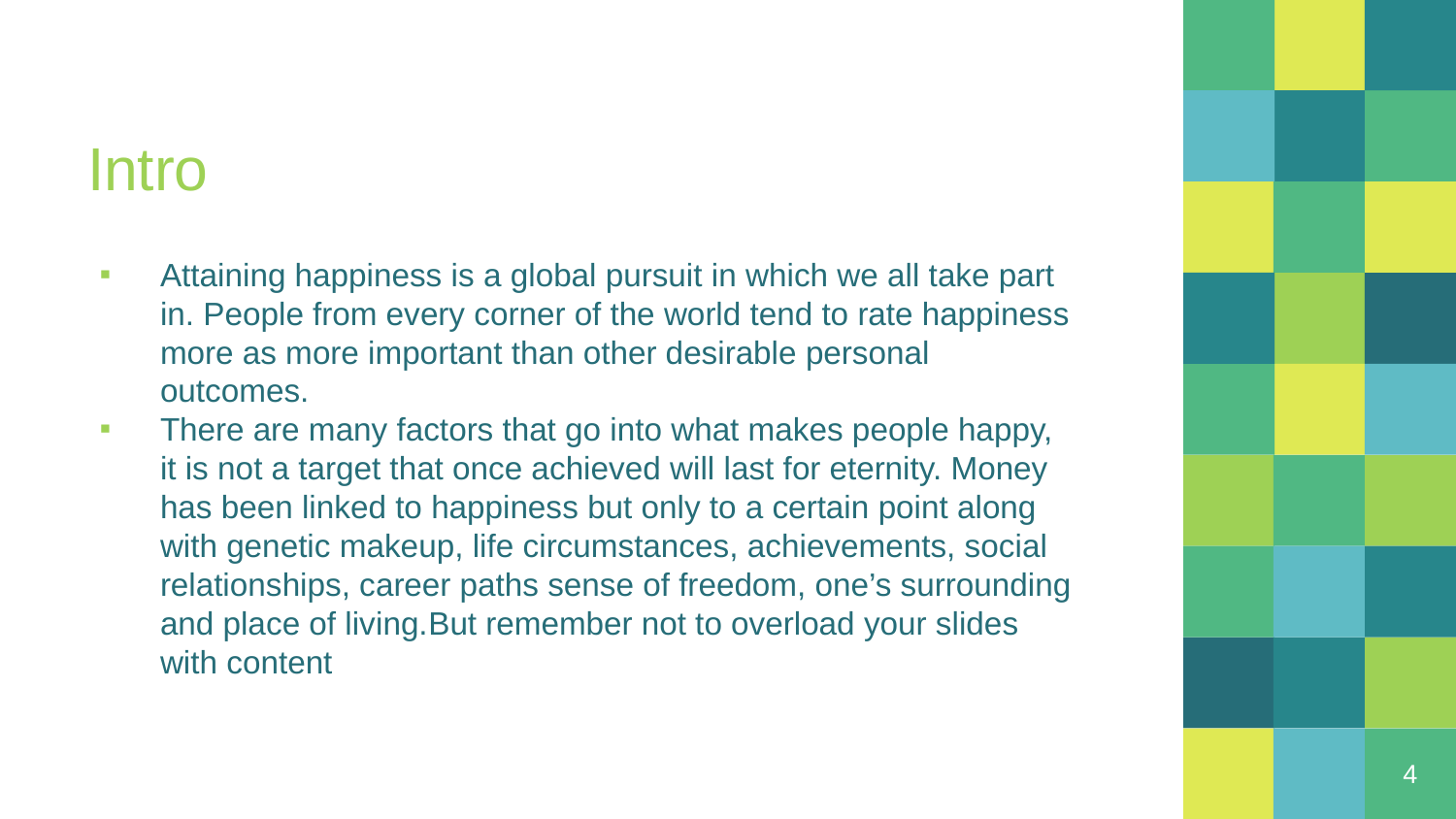

# Intro
Attaining happiness is a global pursuit in which we all take part in. People from every corner of the world tend to rate happiness more as more important than other desirable personal outcomes.
There are many factors that go into what makes people happy, it is not a target that once achieved will last for eternity. Money has been linked to happiness but only to a certain point along with genetic makeup, life circumstances, achievements, social relationships, career paths sense of freedom, one’s surrounding and place of living.But remember not to overload your slides with content

4